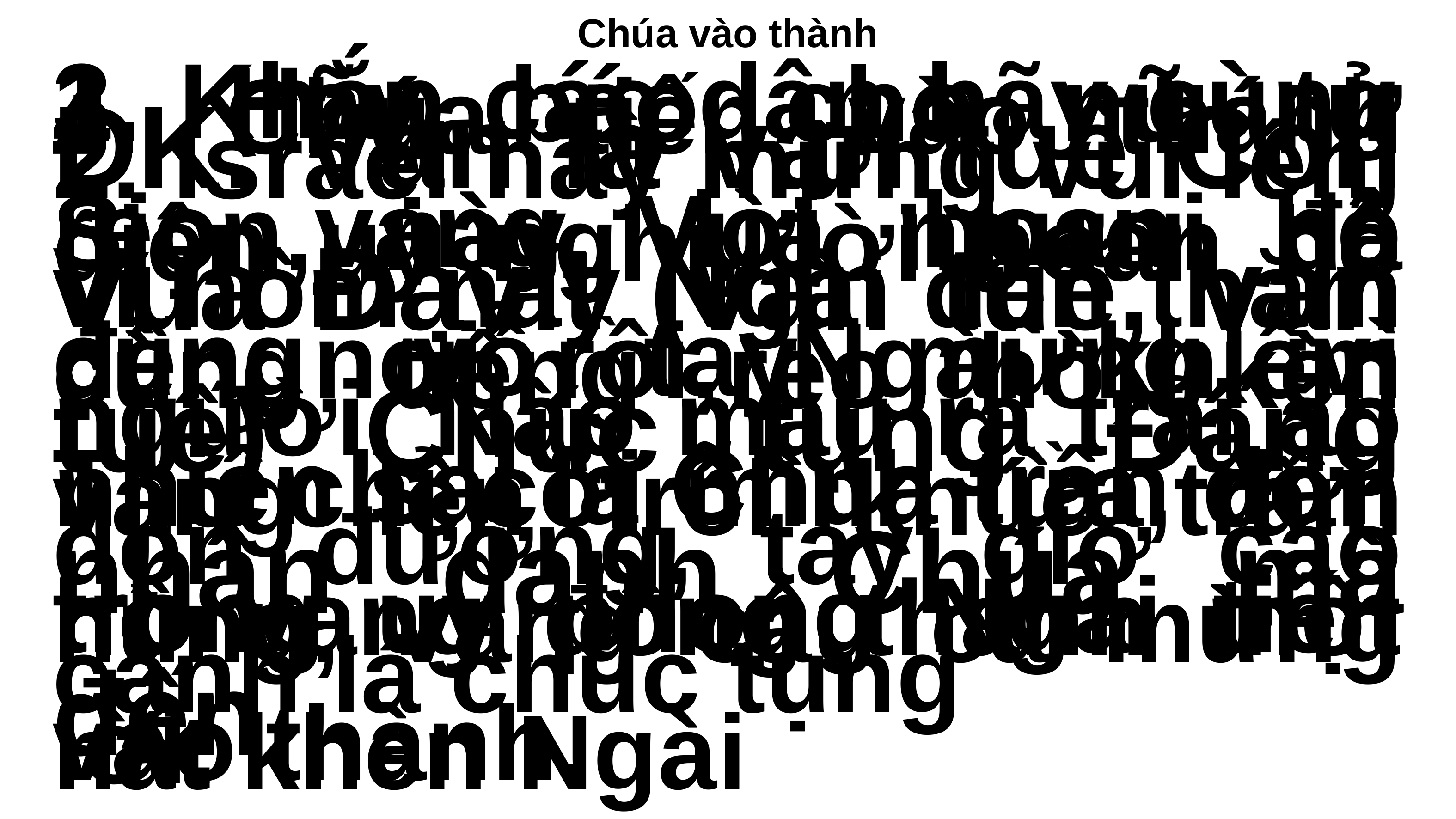

# Chúa vào thành
3. Khắp các dân hãy cùng reo vang, lời hoan hô cùng vỗ tay mừng vì Thiên sai là Chúa trần đời, trong uy phong Ngài tiến vào thành.
1. Hãy báo cho nữ tử Sion, này Vua ngươi đã đến nơi rồi, Ngài khiêm nhu chỉ cỡi mình lừa, dân hô vang đồng thanh một lời.
4. Chúa tiến vào thánh điện uy nghi, lời hoan hô cùng tiếng reo hò, kèn vang lên trỗi khúc trầm hùng, vang câu ca mừng hát khen Ngài
ĐK. Vạn là vạn tuế Con Vua Đavít (vạn tuế, vạn tuế) Chúc tụng Đấng nhân danh Chúa mà đến
2. Israel hãy mừng vui lên, vì hôm nay Ngài đến thăm người. Nào mau ra trải áo dọn đường, tay giơ cao cành lá chúc tụng